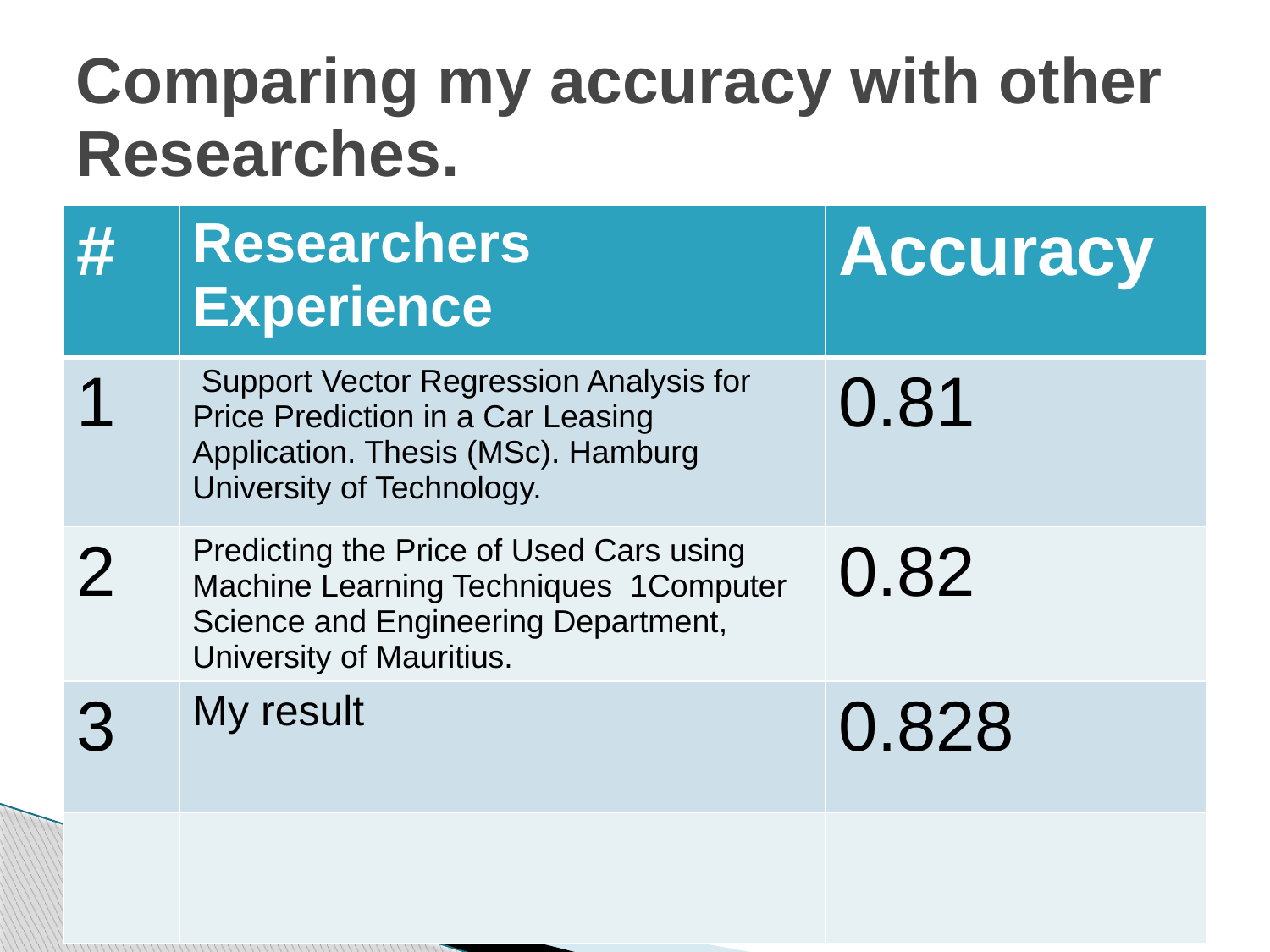

# Comparing my accuracy with other Researches.
| # | Researchers Experience | Accuracy |
| --- | --- | --- |
| 1 | Support Vector Regression Analysis for Price Prediction in a Car Leasing Application. Thesis (MSc). Hamburg University of Technology. | 0.81 |
| 2 | Predicting the Price of Used Cars using Machine Learning Techniques 1Computer Science and Engineering Department, University of Mauritius. | 0.82 |
| 3 | My result | 0.828 |
|  |  |  |